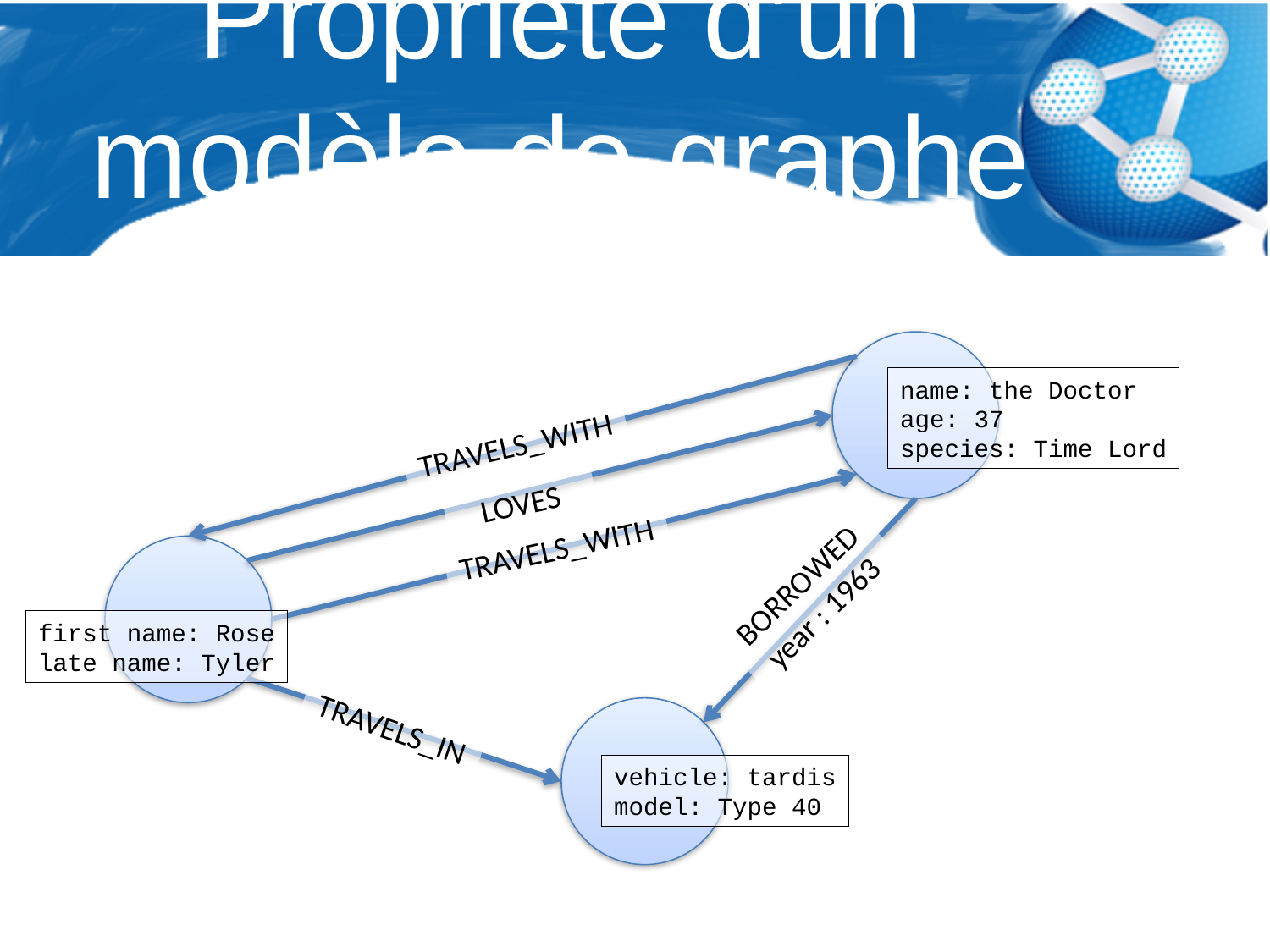

# Propriété d’un modèle de graphe

name: the Doctor
age: 37
species: Time Lord
TRAVELS_WITH
LOVES
TRAVELS_WITH

BORROWED
year : 1963
first name: Rose
late name: Tyler

TRAVELS_IN
vehicle: tardis
model: Type 40